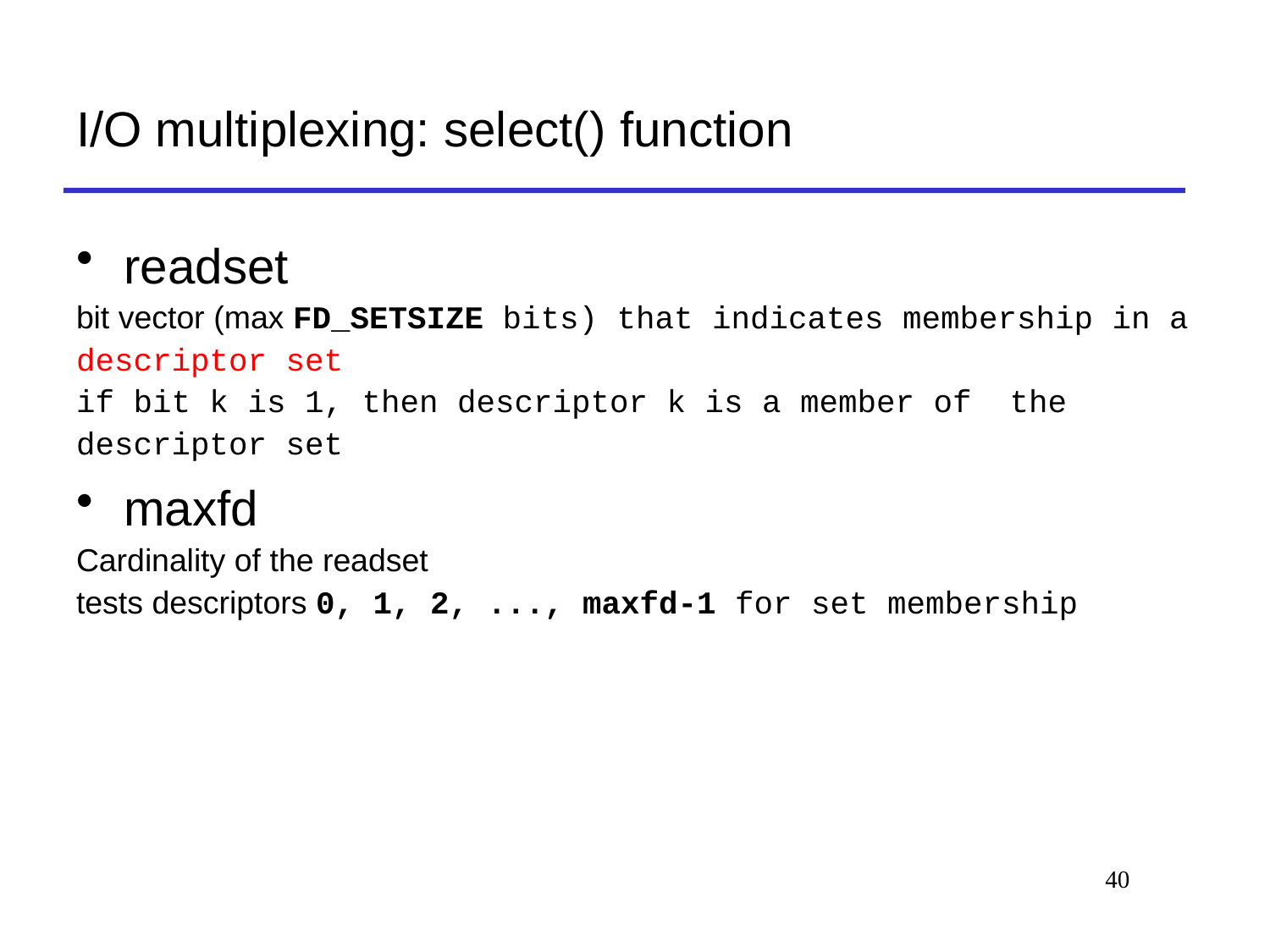

# I/O multiplexing: select() function
readset
bit vector (max FD_SETSIZE bits) that indicates membership in a descriptor set
if bit k is 1, then descriptor k is a member of  the descriptor set
maxfd
Cardinality of the readset
tests descriptors 0, 1, 2, ..., maxfd-1 for set membership
40